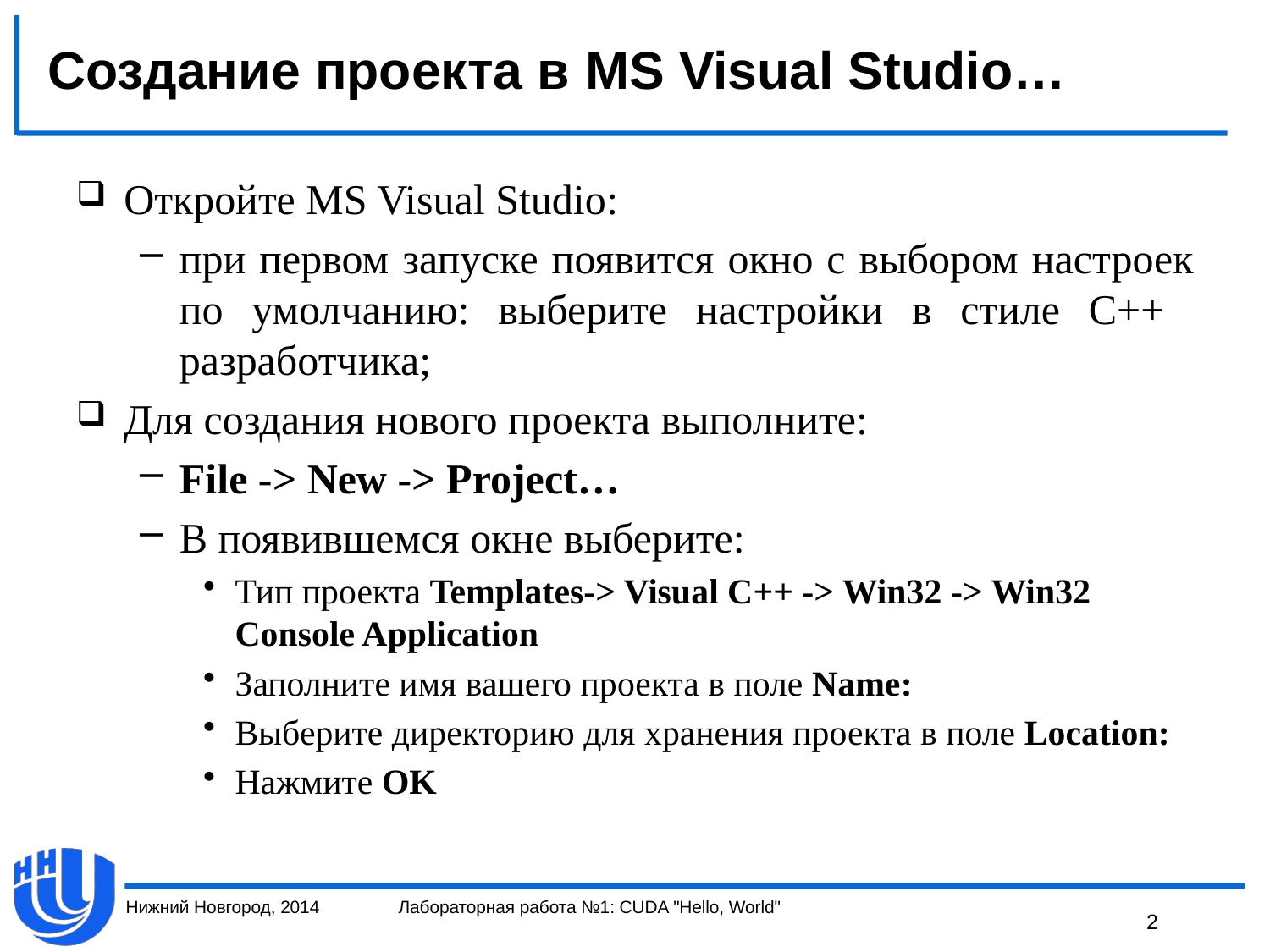

# Создание проекта в MS Visual Studio…
Откройте MS Visual Studio:
при первом запуске появится окно с выбором настроек по умолчанию: выберите настройки в стиле С++  разработчика;
Для создания нового проекта выполните:
File -> New -> Project…
В появившемся окне выберите:
Тип проекта Templates-> Visual C++ -> Win32 -> Win32 Console Application
Заполните имя вашего проекта в поле Name:
Выберите директорию для хранения проекта в поле Location:
Нажмите OK

Нижний Новгород, 2014
Лабораторная работа №1: CUDA "Hello, World"
2